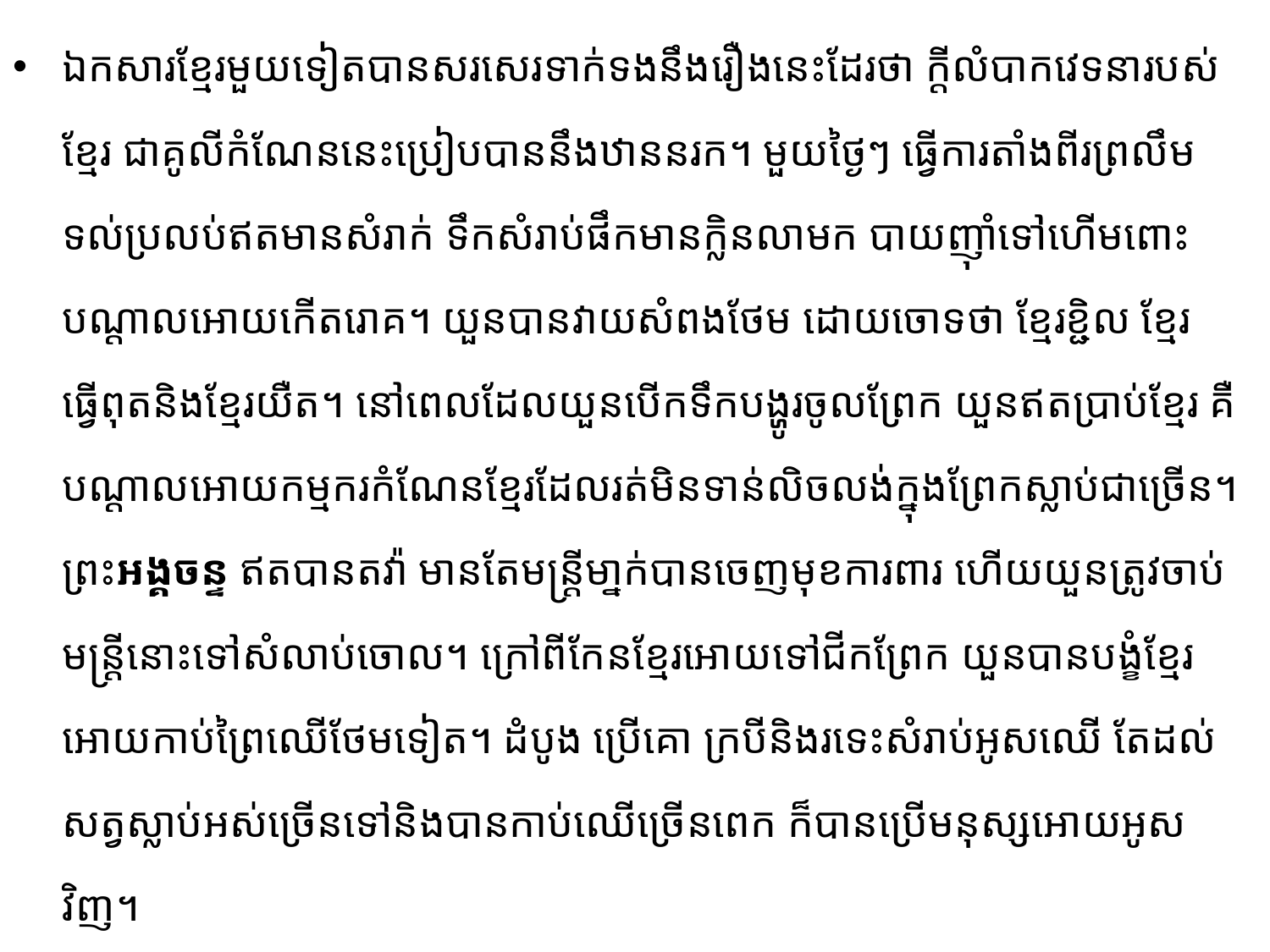

ឯកសារខ្មែរមួយទៀតបានសរសេរទាក់ទងនឹងរឿងនេះដែរថា ក្តីលំបាកវេទនារបស់ខ្មែរ ជាគូលី​កំណែន​នេះប្រៀបបាននឹងឋាននរក។ មួយថ្ងៃៗ ធ្វើការតាំងពីរព្រលឹមទល់ប្រលប់ឥតមានសំរាក់ ទឹកសំរាប់​ផឹក​មាន​ក្លិនលាមក បាយញ៉ាំទៅហើមពោះបណ្តាលអោយកើតរោគ។ យួនបានវាយសំពងថែម ដោយចោទថា ខ្មែរ​ខ្ជិល ខ្មែរធ្វើពុតនិងខ្មែរយឺត។ នៅពេលដែលយួនបើកទឹកបង្ហូរចូលព្រែក យួនឥតប្រាប់ខ្មែរ គឺបណ្តាលអោយ​កម្មករ​កំណែនខ្មែរដែលរត់មិនទាន់លិចលង់ក្នុងព្រែកស្លាប់ជាច្រើន។ ព្រះអង្គចន្ទ ឥតបានតវ៉ា មានតែ​មន្ត្រី​មា្នក់​បានចេញមុខការពារ ហើយយួនត្រូវចាប់មន្រ្តីនោះទៅសំលាប់ចោល។ ក្រៅពីកែនខ្មែរអោយទៅជីកព្រែក យួន​បានបង្ខំខ្មែរអោយកាប់ព្រៃឈើថែមទៀត។ ដំបូង ប្រើគោ ក្របីនិងរទេះសំរាប់អូសឈើ តែដល់សត្វស្លាប់​អស់​ច្រើន​ទៅនិងបានកាប់ឈើច្រើនពេក ក៏បានប្រើមនុស្សអោយអូសវិញ។